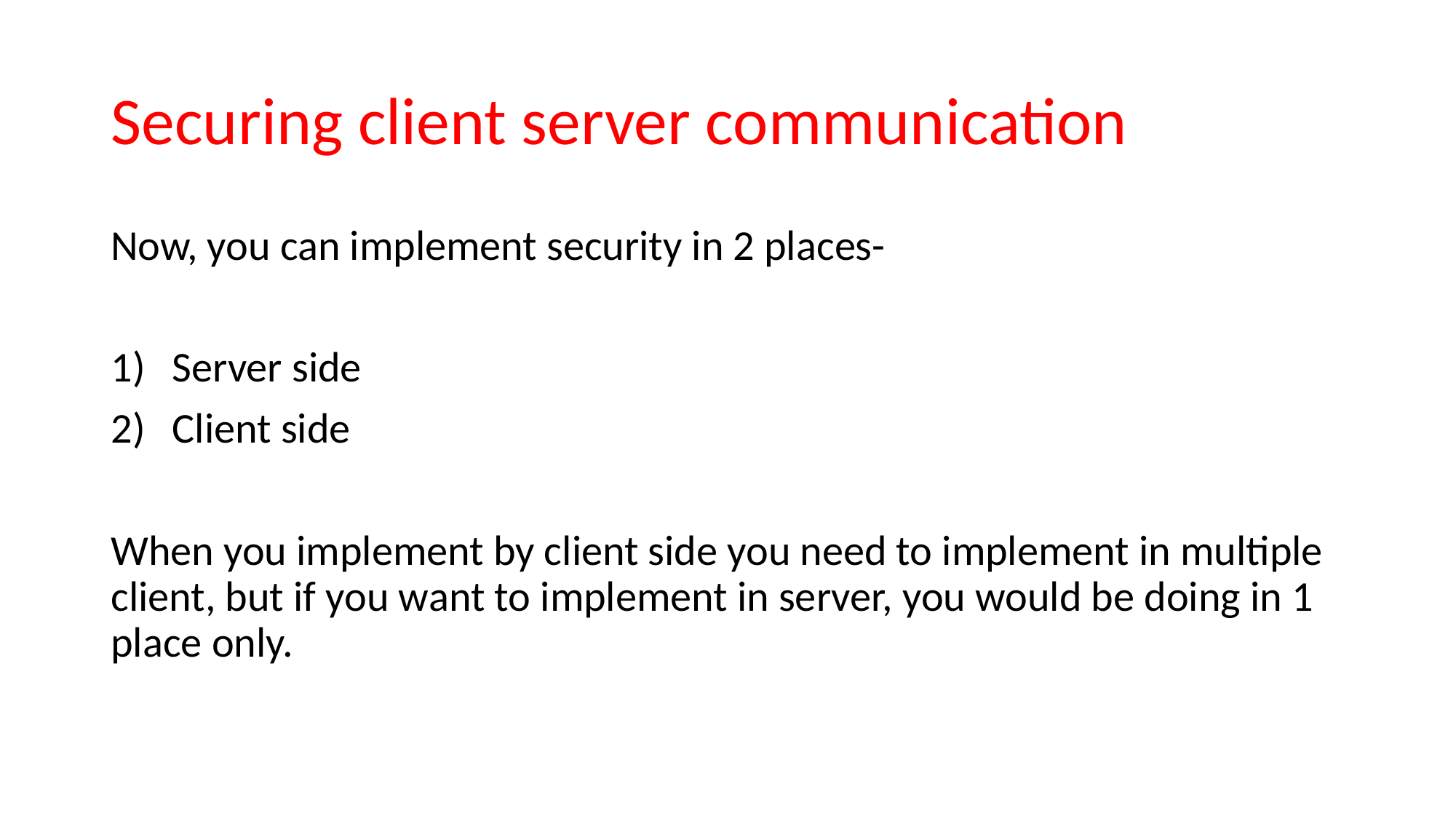

# Securing client server communication
Now, you can implement security in 2 places-

Server side
Client side

When you implement by client side you need to implement in multiple client, but if you want to implement in server, you would be doing in 1 place only.